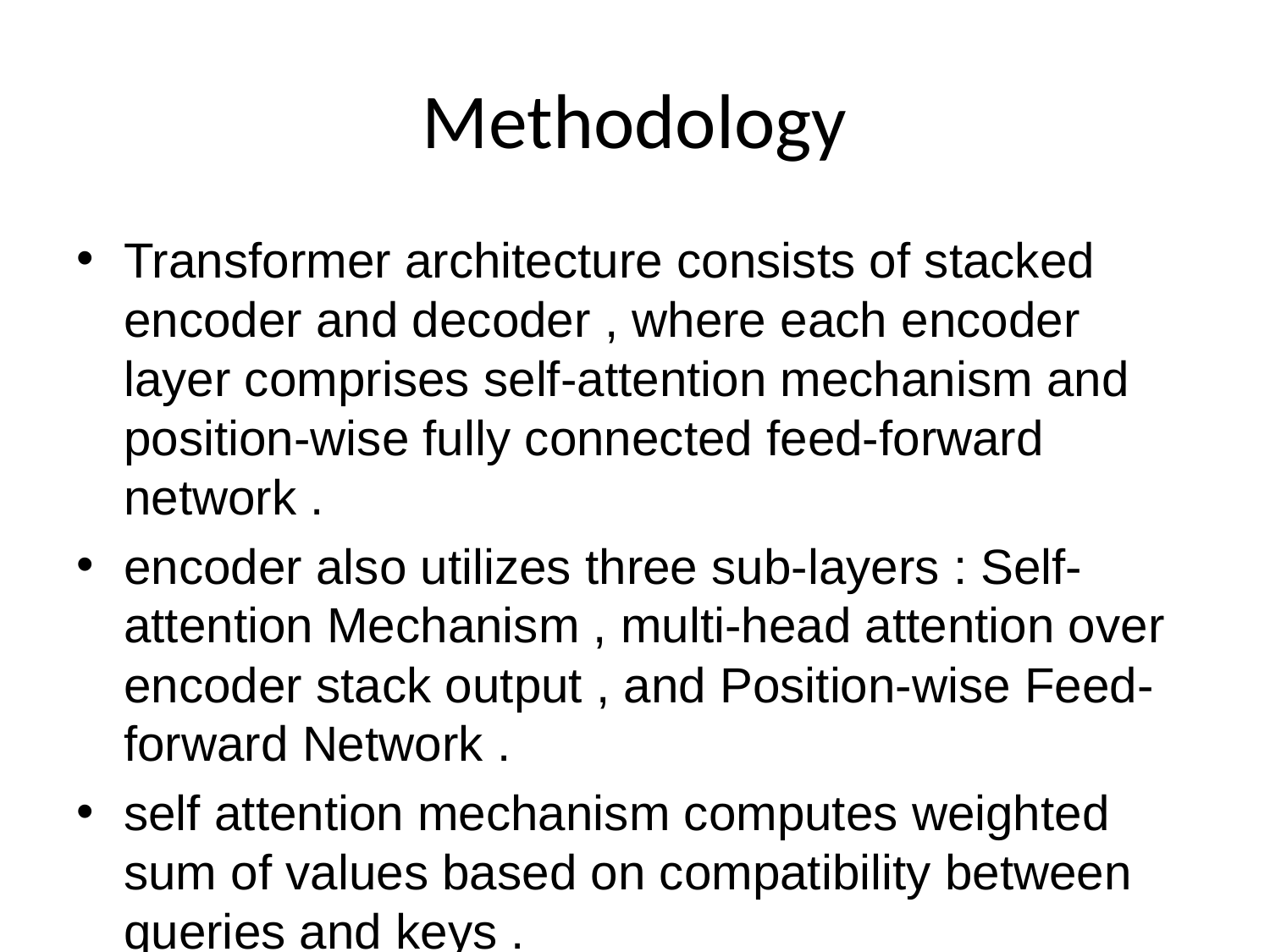

# Methodology
Transformer architecture consists of stacked encoder and decoder , where each encoder layer comprises self-attention mechanism and position-wise fully connected feed-forward network .
encoder also utilizes three sub-layers : Self-attention Mechanism , multi-head attention over encoder stack output , and Position-wise Feed-forward Network .
self attention mechanism computes weighted sum of values based on compatibility between queries and keys .
Positional encodings are added to input and output embeddings to provide information about relative or absolute position of tokens in sequence .